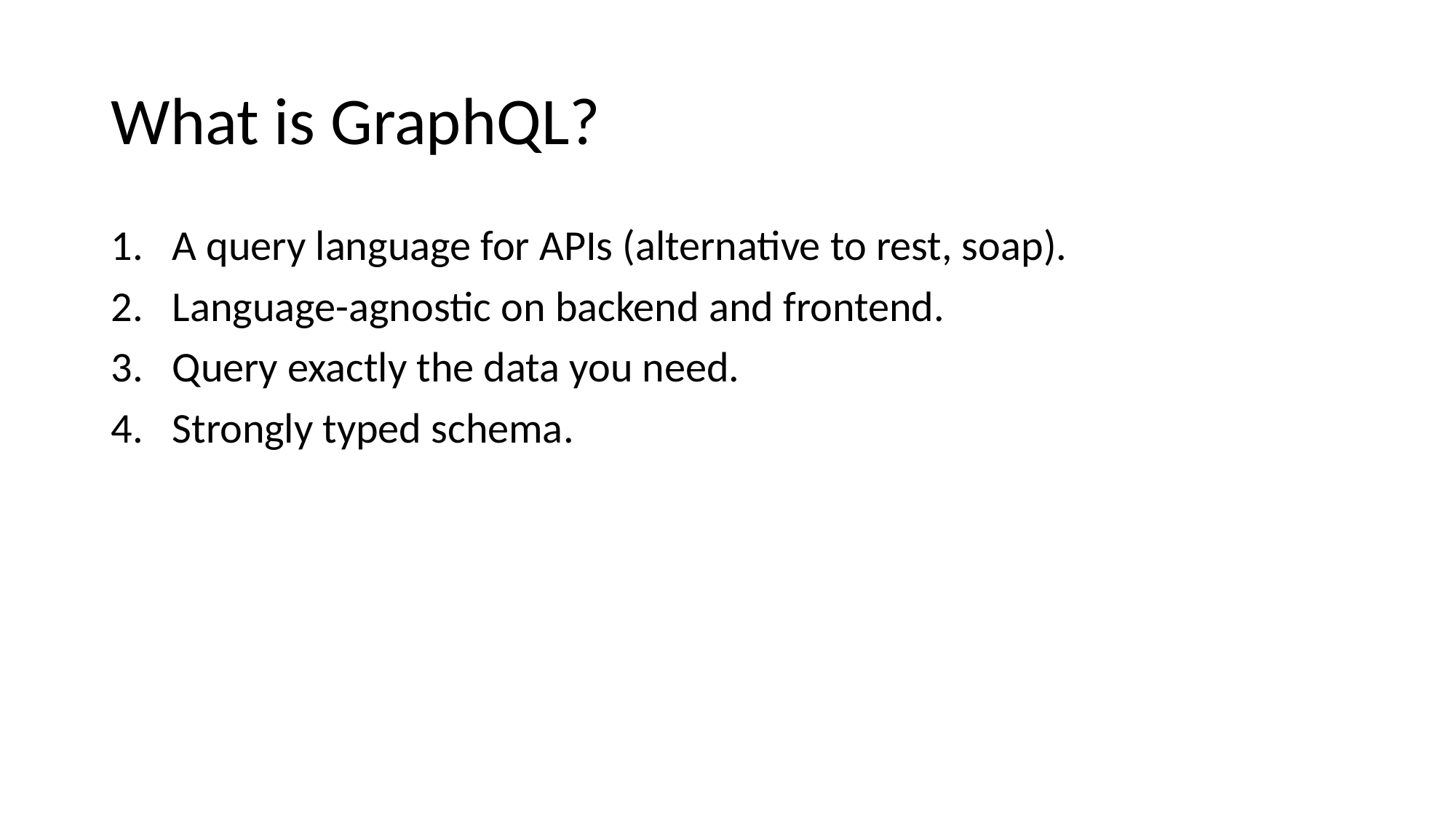

# What is GraphQL?
A query language for APIs (alternative to rest, soap).
Language-agnostic on backend and frontend.
Query exactly the data you need.
Strongly typed schema.